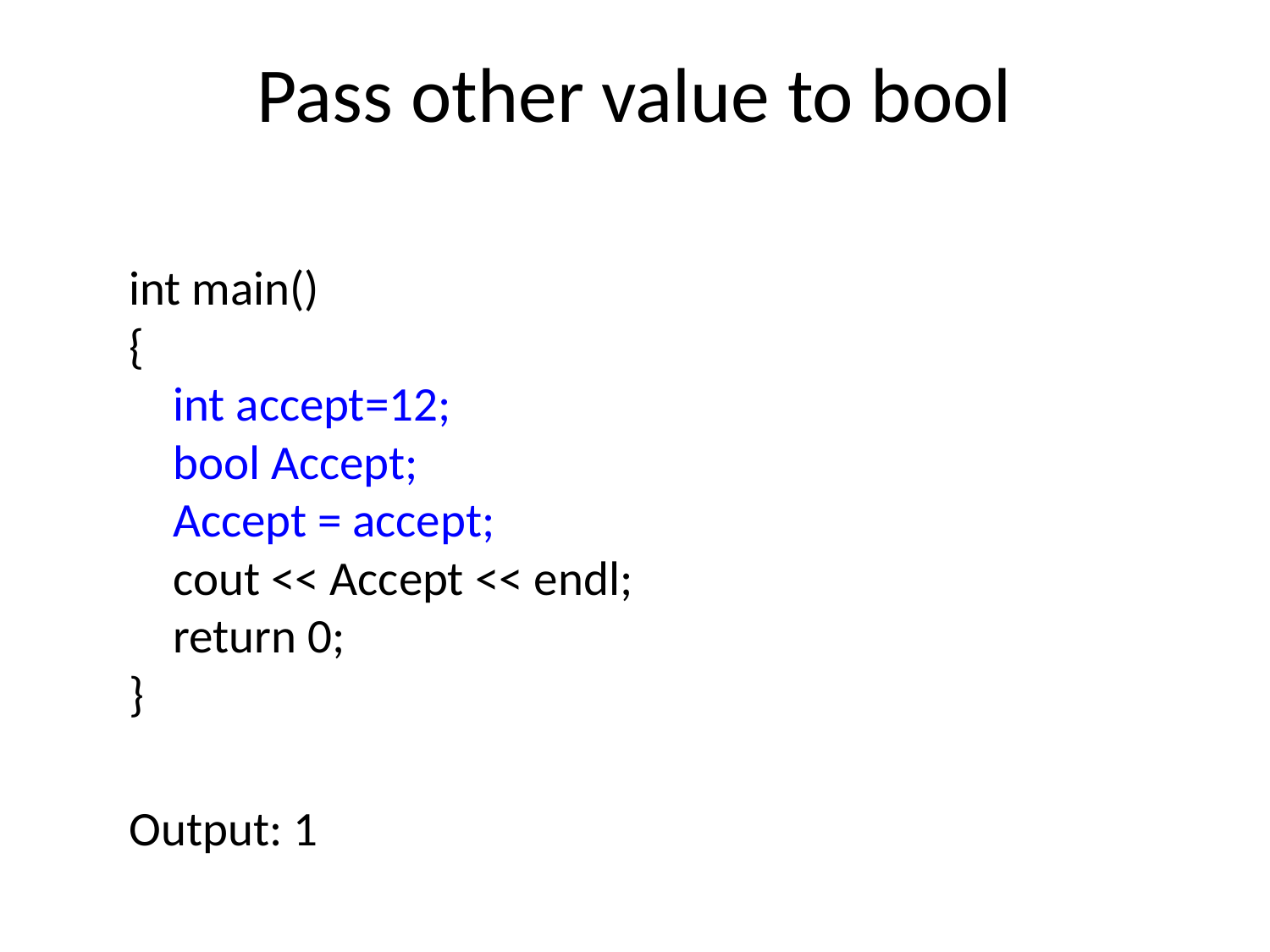

# Pass other value to bool

int main()
{
    int accept=12;
    bool Accept;
    Accept = accept;
    cout << Accept << endl;
    return 0;
}

Output: 1